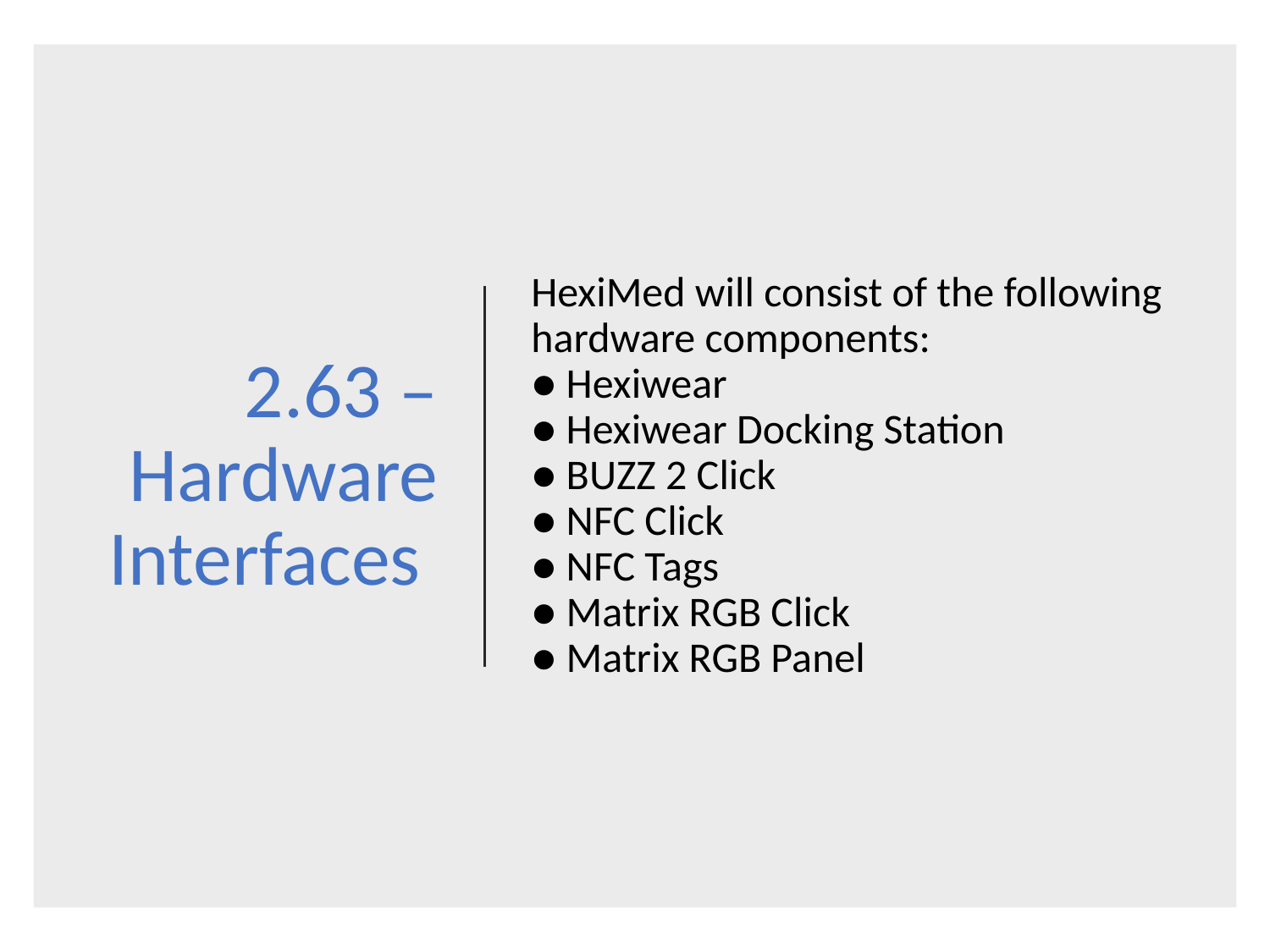

# 2.63 – Hardware Interfaces
HexiMed will consist of the following hardware components:
● Hexiwear
● Hexiwear Docking Station
● BUZZ 2 Click
● NFC Click
● NFC Tags
● Matrix RGB Click
● Matrix RGB Panel